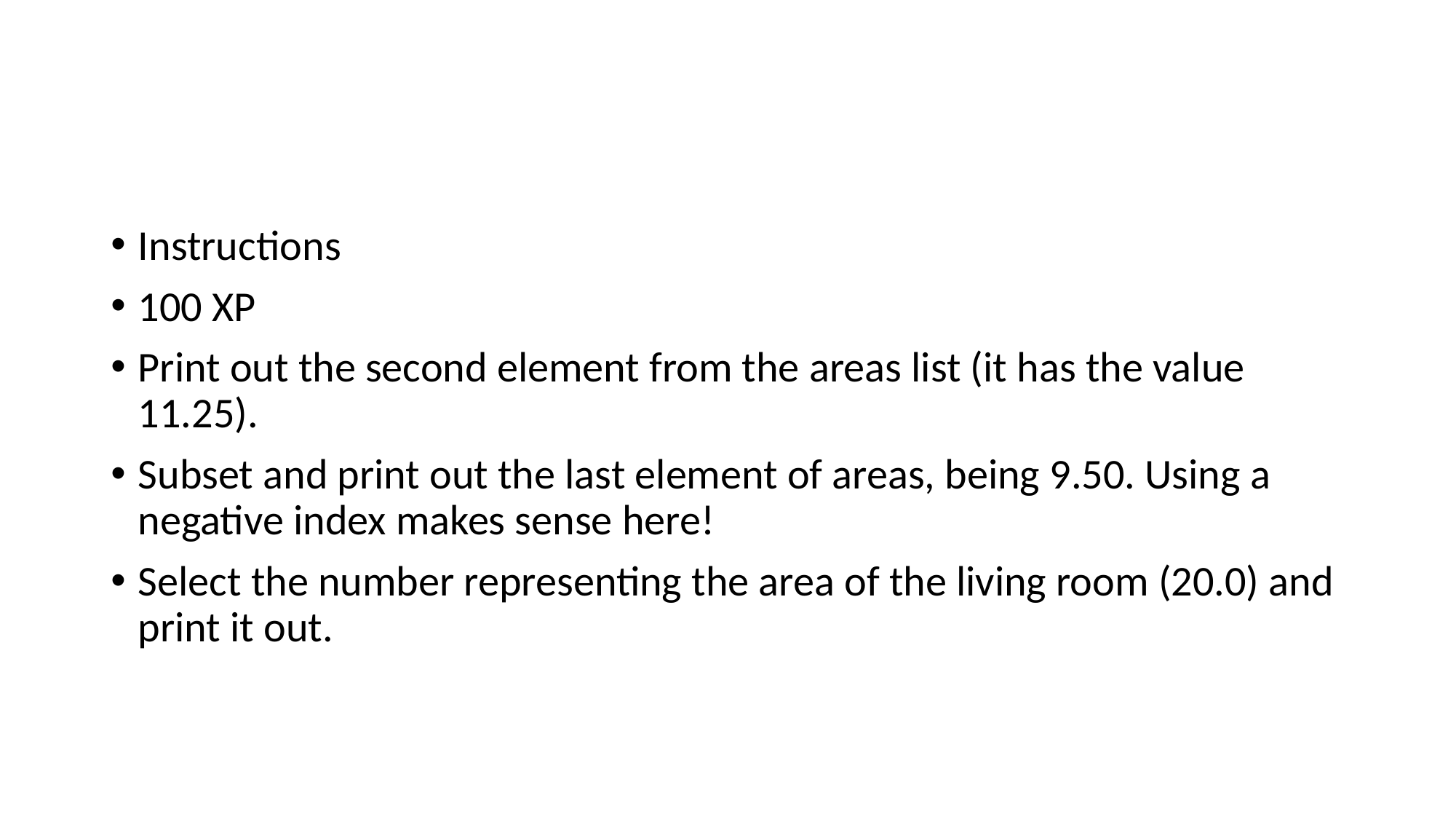

#
Instructions
100 XP
Print out the second element from the areas list (it has the value 11.25).
Subset and print out the last element of areas, being 9.50. Using a negative index makes sense here!
Select the number representing the area of the living room (20.0) and print it out.